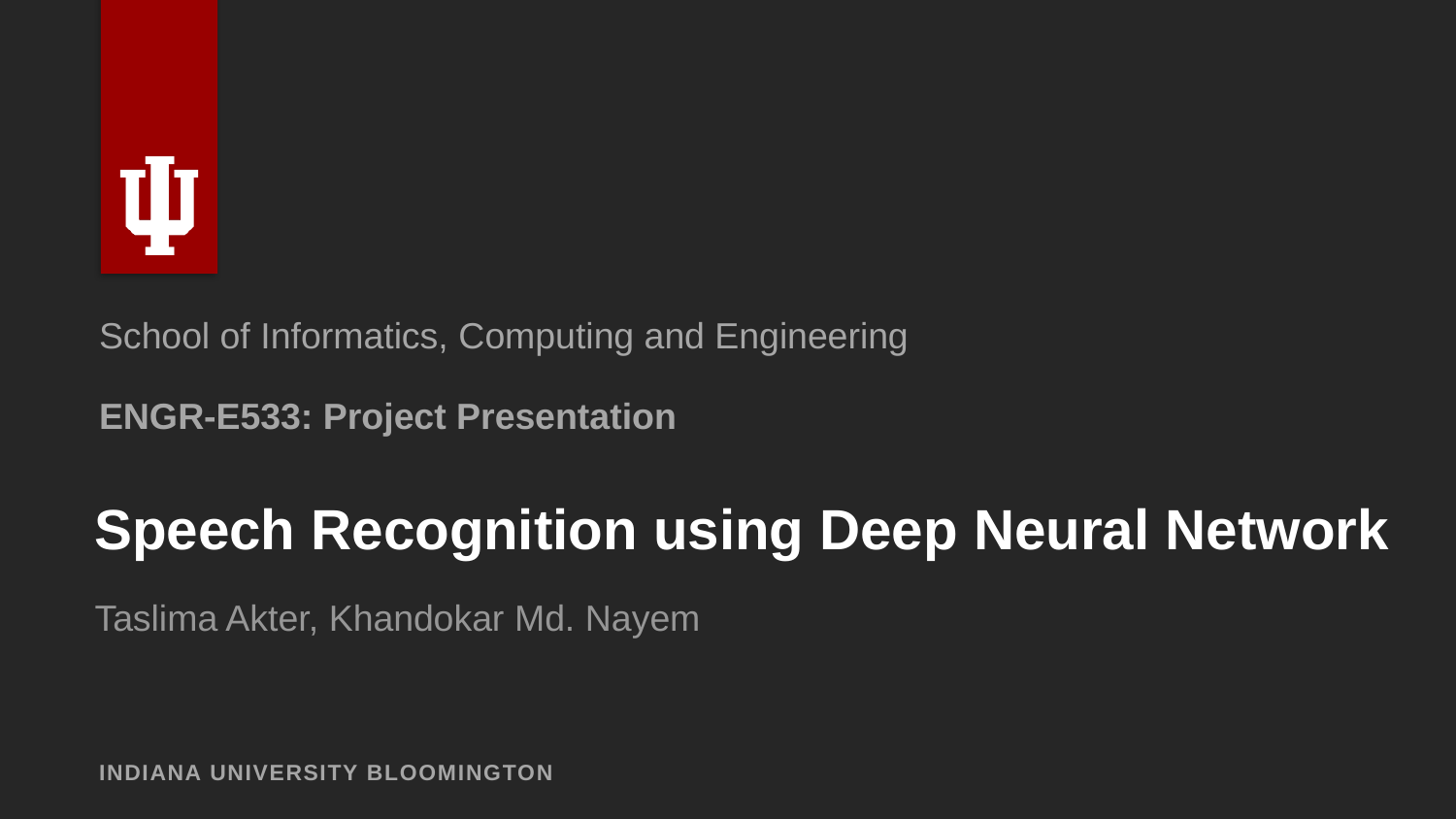

School of Informatics, Computing and Engineering
ENGR-E533: Project Presentation
# Speech Recognition using Deep Neural Network Taslima Akter, Khandokar Md. Nayem
INDIANA UNIVERSITY BLOOMINGTON